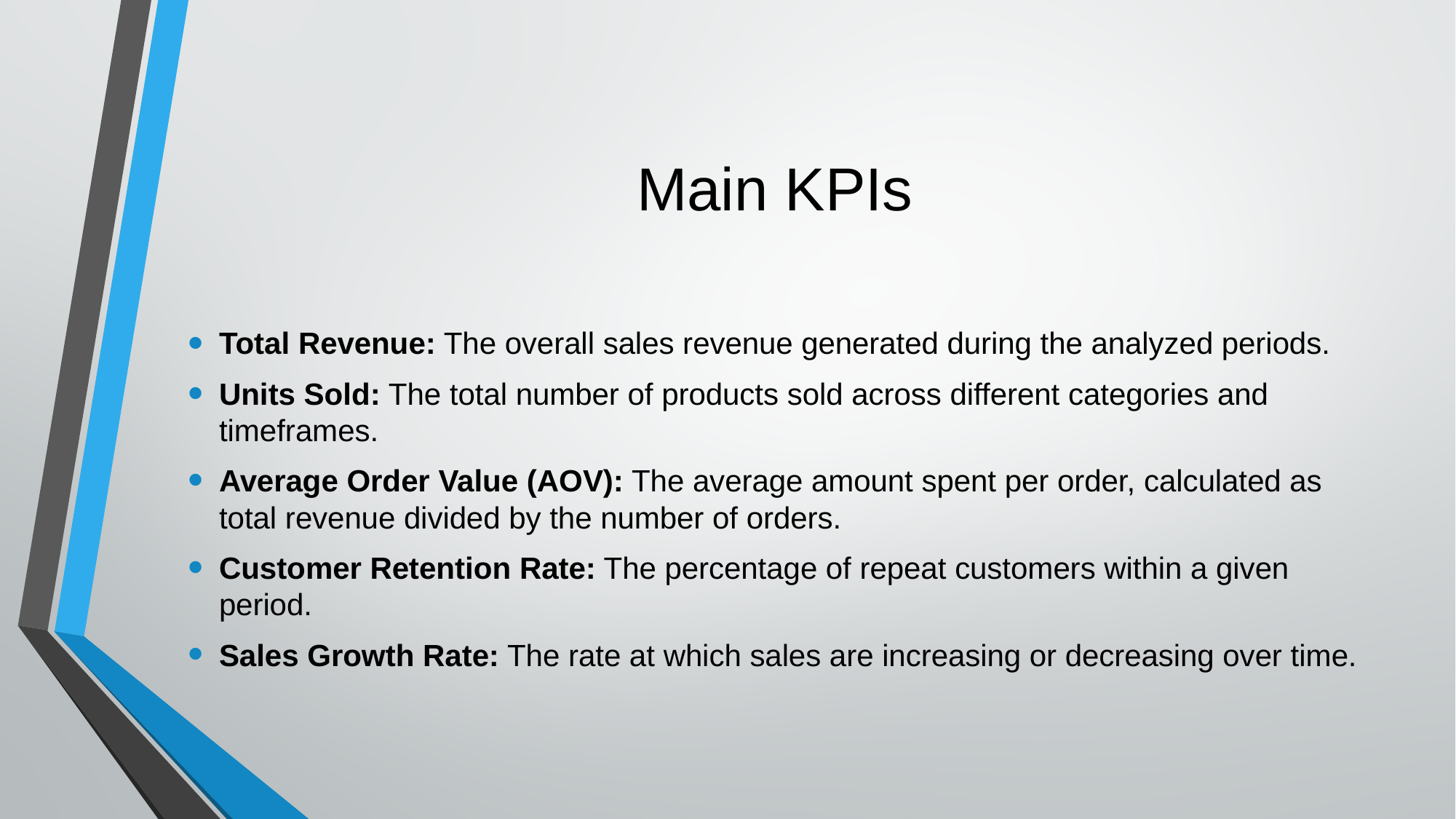

# Main KPIs
Total Revenue: The overall sales revenue generated during the analyzed periods.
Units Sold: The total number of products sold across different categories and timeframes.
Average Order Value (AOV): The average amount spent per order, calculated as total revenue divided by the number of orders.
Customer Retention Rate: The percentage of repeat customers within a given period.
Sales Growth Rate: The rate at which sales are increasing or decreasing over time.